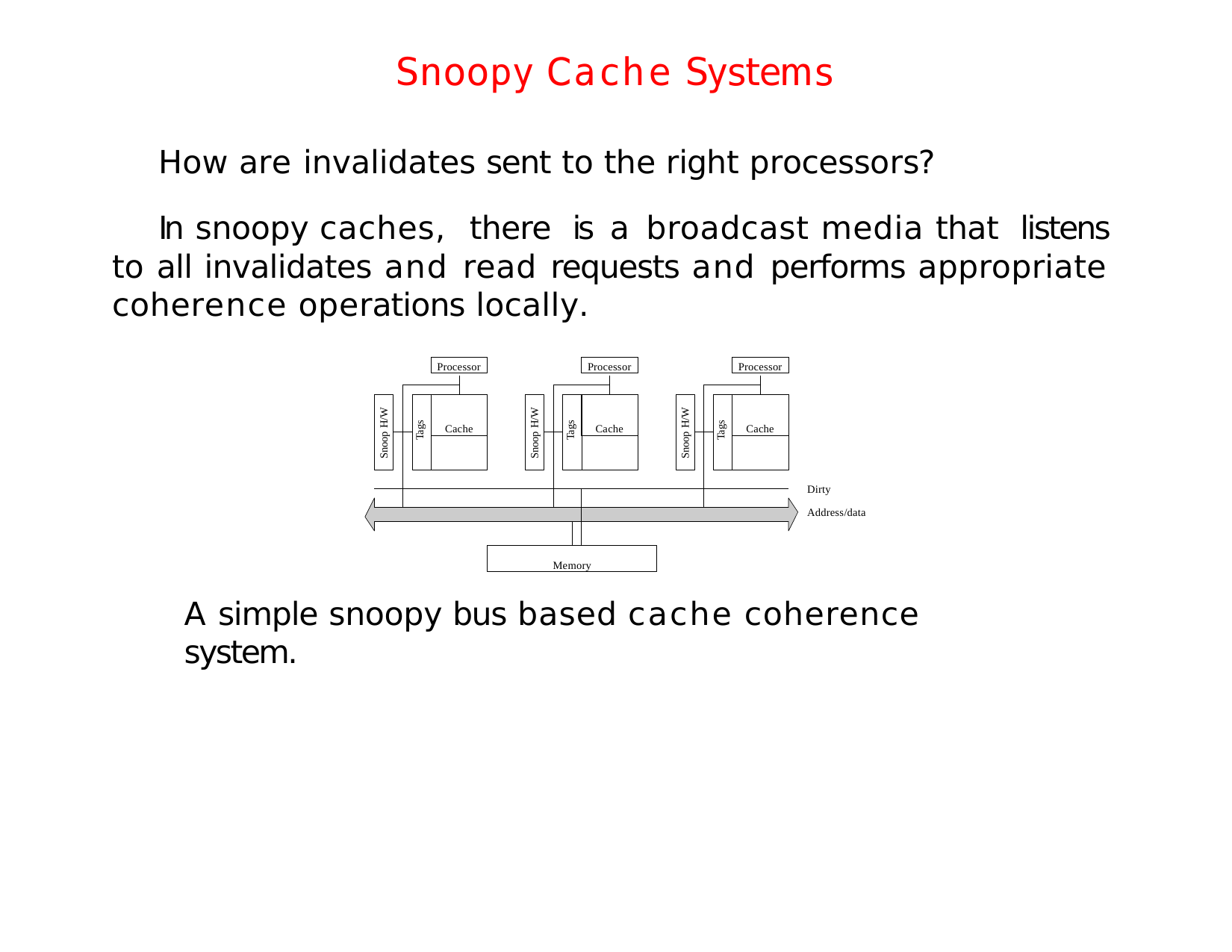

# Snoopy Cache Systems
How are invalidates sent to the right processors?
In snoopy caches,  there is a broadcast media that listens  to all invalidates and read requests and performs appropriate  coherence operations locally.
Processor
Processor
Processor

Cache

Cache

Cache

Snoop H/W
Snoop H/W
Snoop H/W
Tags
Tags
Tags
Dirty
Address/data

Memory
A simple snoopy bus based cache coherence system.